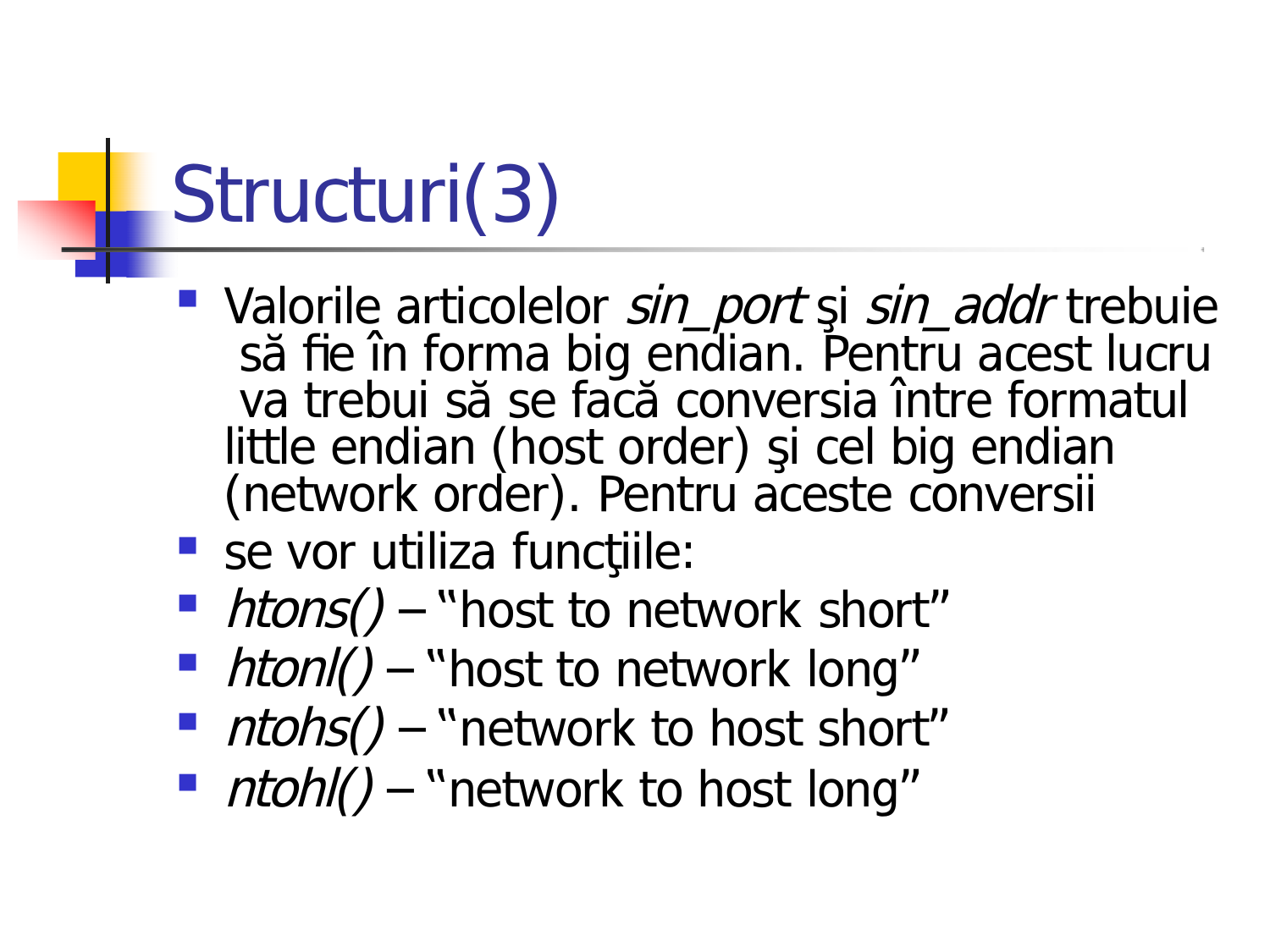

# Structuri(3)

Valorile articolelor sin_port şi sin_addr trebuie  să fie în forma big endian. Pentru acest lucru  va trebui să se facă conversia între formatul  little endian (host order) şi cel big endian  (network order). Pentru aceste conversii
se vor utiliza funcţiile:
htons() – “host to network short”
htonl() – “host to network long”
ntohs() – “network to host short”
ntohl() – “network to host long”